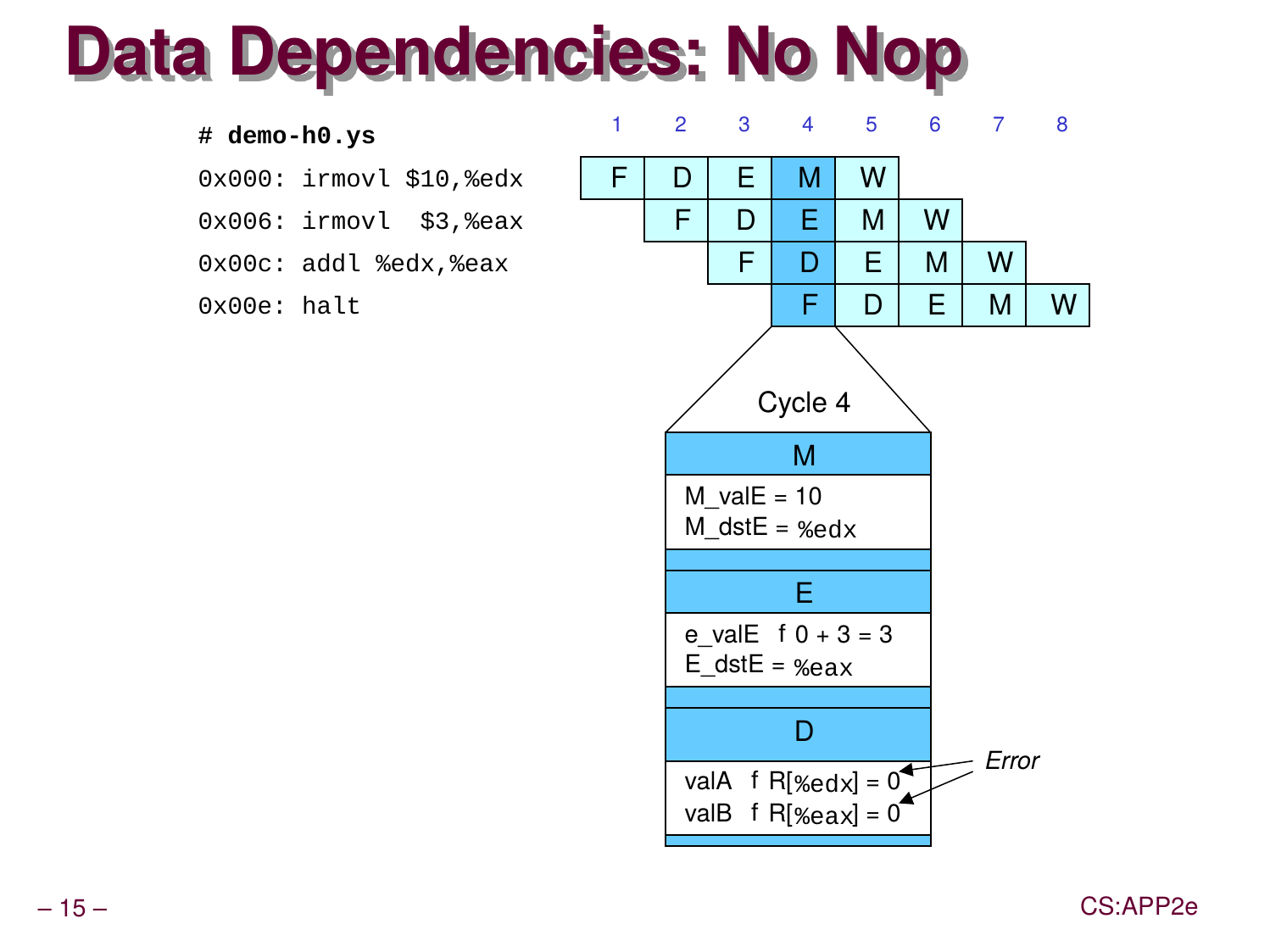

# Data Dependencies: No Nop

1
2
3
4
5
6
7
8

# demo-h0.ys

F
D
E
M
W
0x000:
irmovl
$10,%
edx

F
D
E
M
W
0x006:
irmovl
$3,%
eax

F
D
E
M
W
0x00c:
addl
%
edx
,%
eax

F
D
E
M
W
0x00e: halt

Cycle 4

M

M_
valE
= 10
M_
dstE
=
%
edx

f
e_
valE
0 + 3 = 3
E_
dstE
=
%
eax

D
D

Error

f
f
valA
valA
R[
R[
]
]
=
=
0
0
%
%
edx
edx

f
f
valB
valB
R[
R[
]
]
=
=
0
0
%
%
eax
eax

E